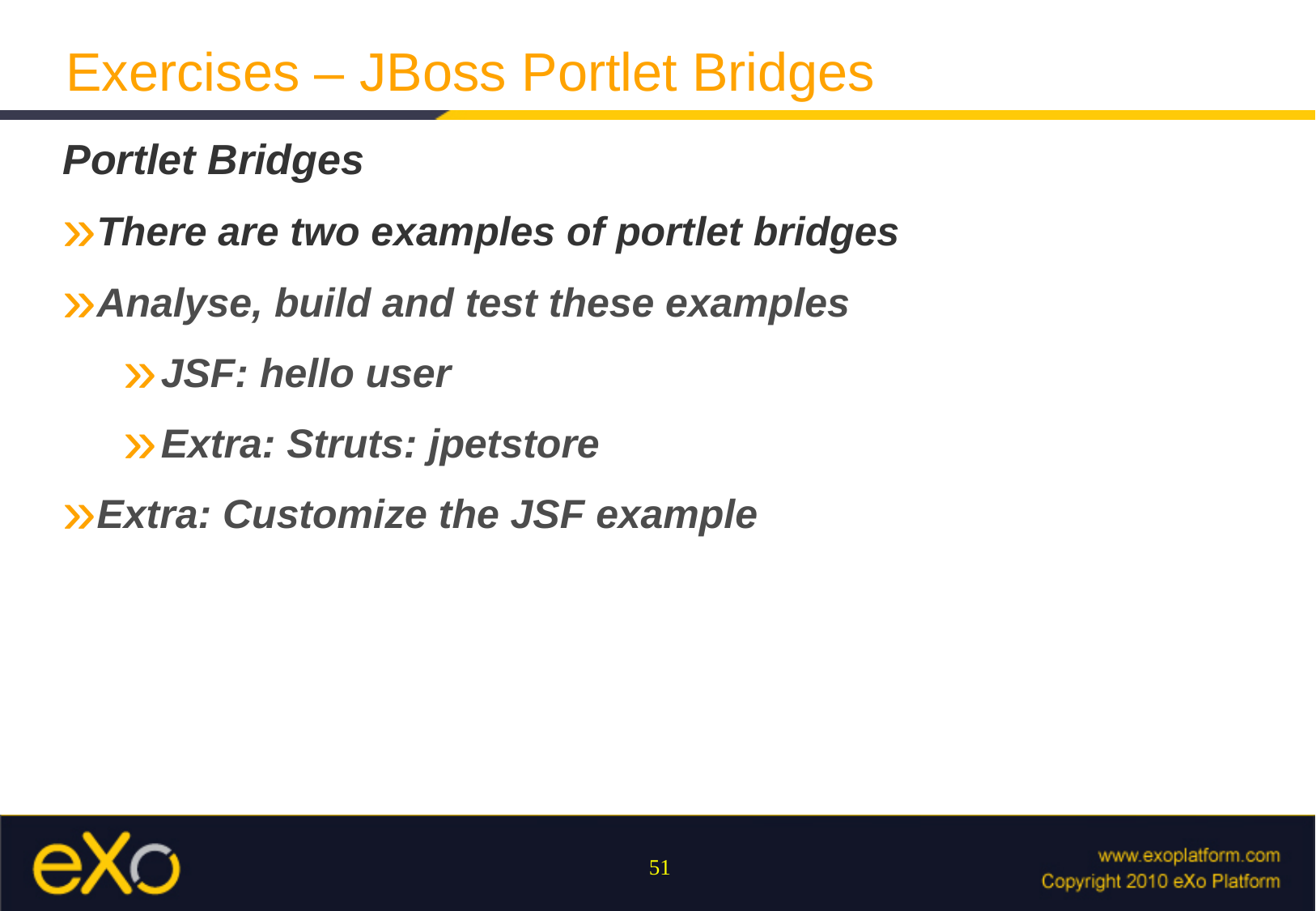

Exercises – JBoss Portlet Bridges
Portlet Bridges
There are two examples of portlet bridges
Analyse, build and test these examples
JSF: hello user
Extra: Struts: jpetstore
Extra: Customize the JSF example